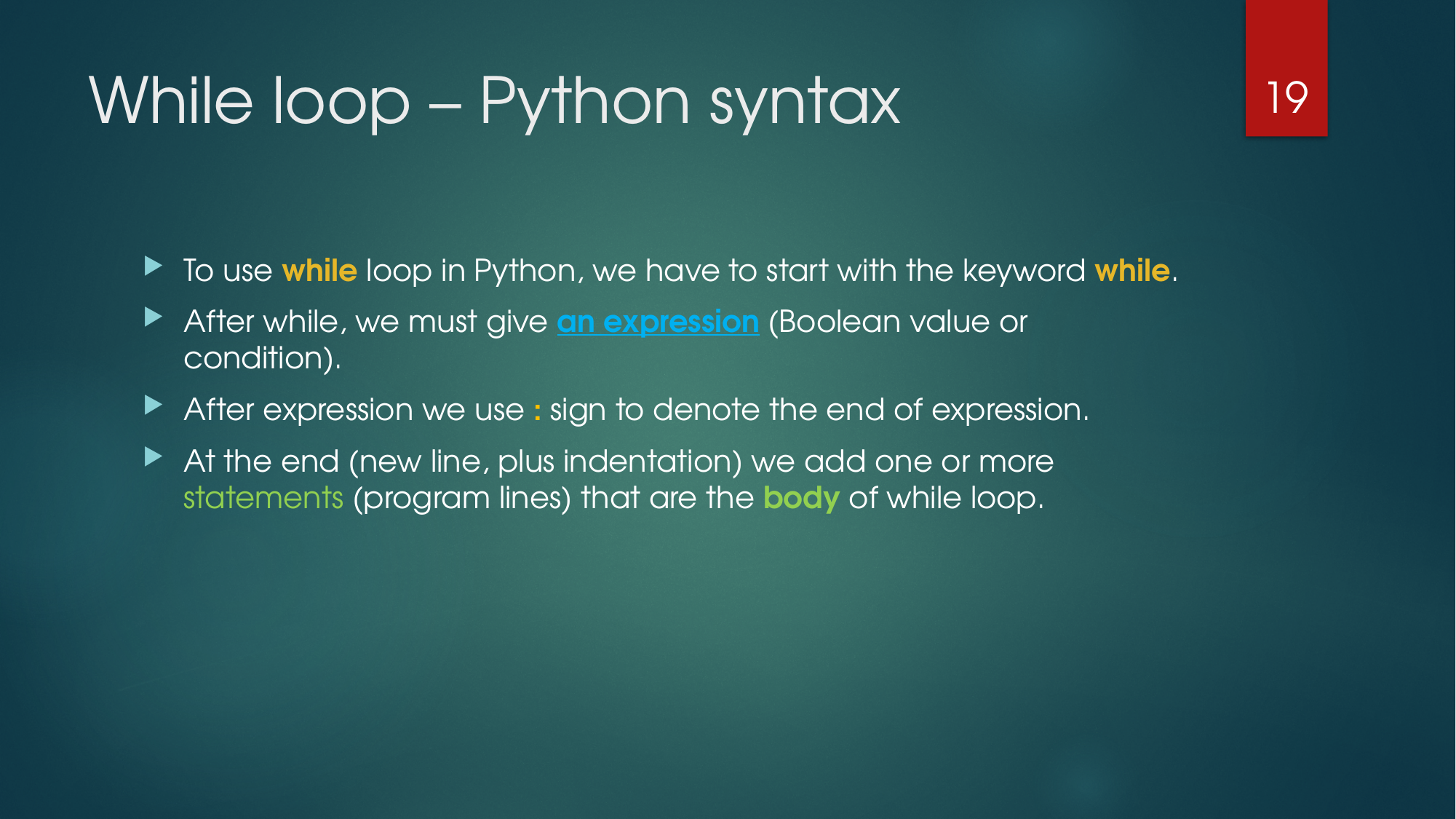

19
# While loop – Python syntax
To use while loop in Python, we have to start with the keyword while.
After while, we must give an expression (Boolean value or condition).
After expression we use : sign to denote the end of expression.
At the end (new line, plus indentation) we add one or more statements (program lines) that are the body of while loop.